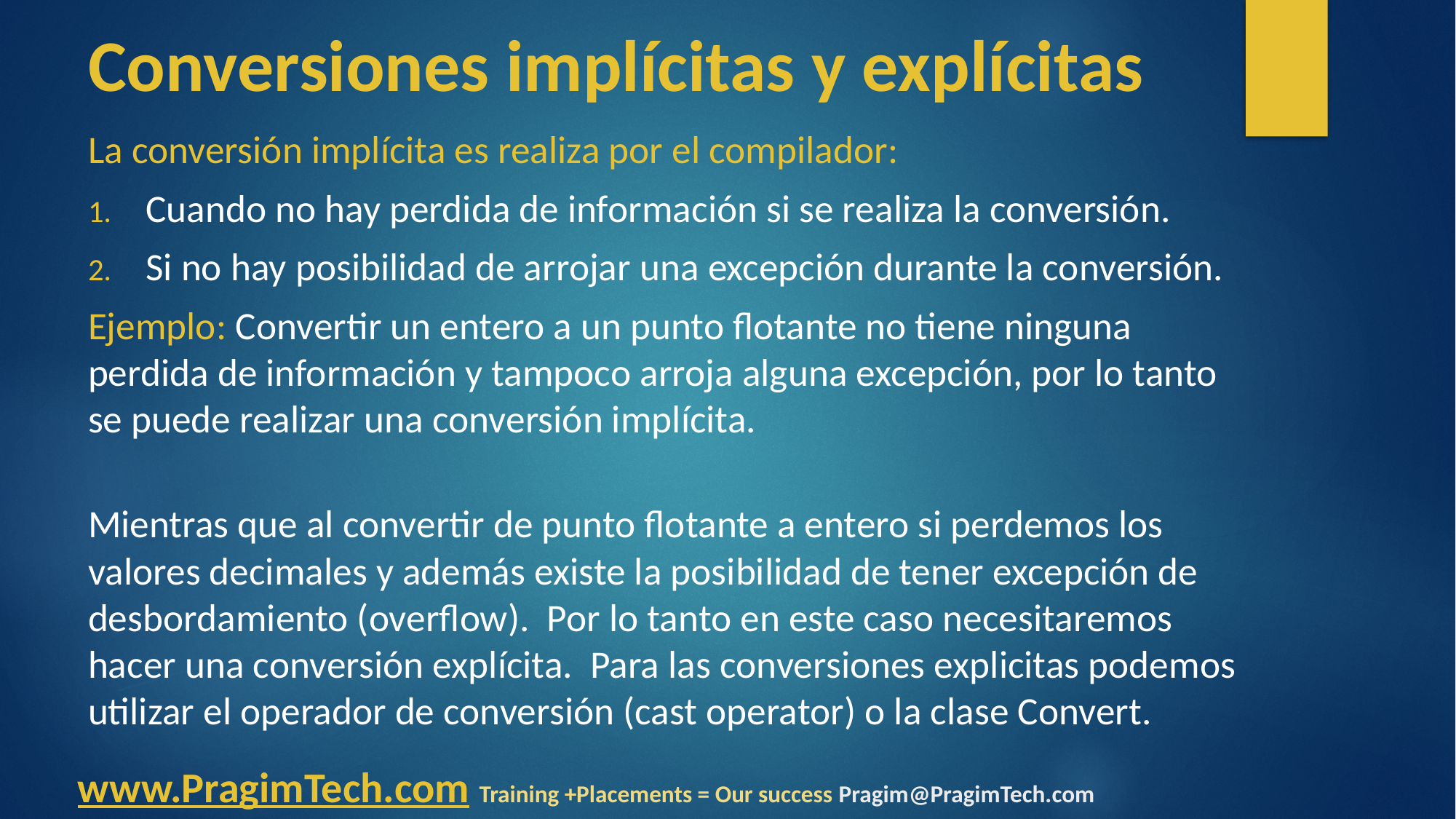

# Conversiones implícitas y explícitas
La conversión implícita es realiza por el compilador:
Cuando no hay perdida de información si se realiza la conversión.
Si no hay posibilidad de arrojar una excepción durante la conversión.
Ejemplo: Convertir un entero a un punto flotante no tiene ninguna perdida de información y tampoco arroja alguna excepción, por lo tanto se puede realizar una conversión implícita.
Mientras que al convertir de punto flotante a entero si perdemos los valores decimales y además existe la posibilidad de tener excepción de desbordamiento (overflow).  Por lo tanto en este caso necesitaremos hacer una conversión explícita.  Para las conversiones explicitas podemos utilizar el operador de conversión (cast operator) o la clase Convert.
www.PragimTech.com Training +Placements = Our success Pragim@PragimTech.com